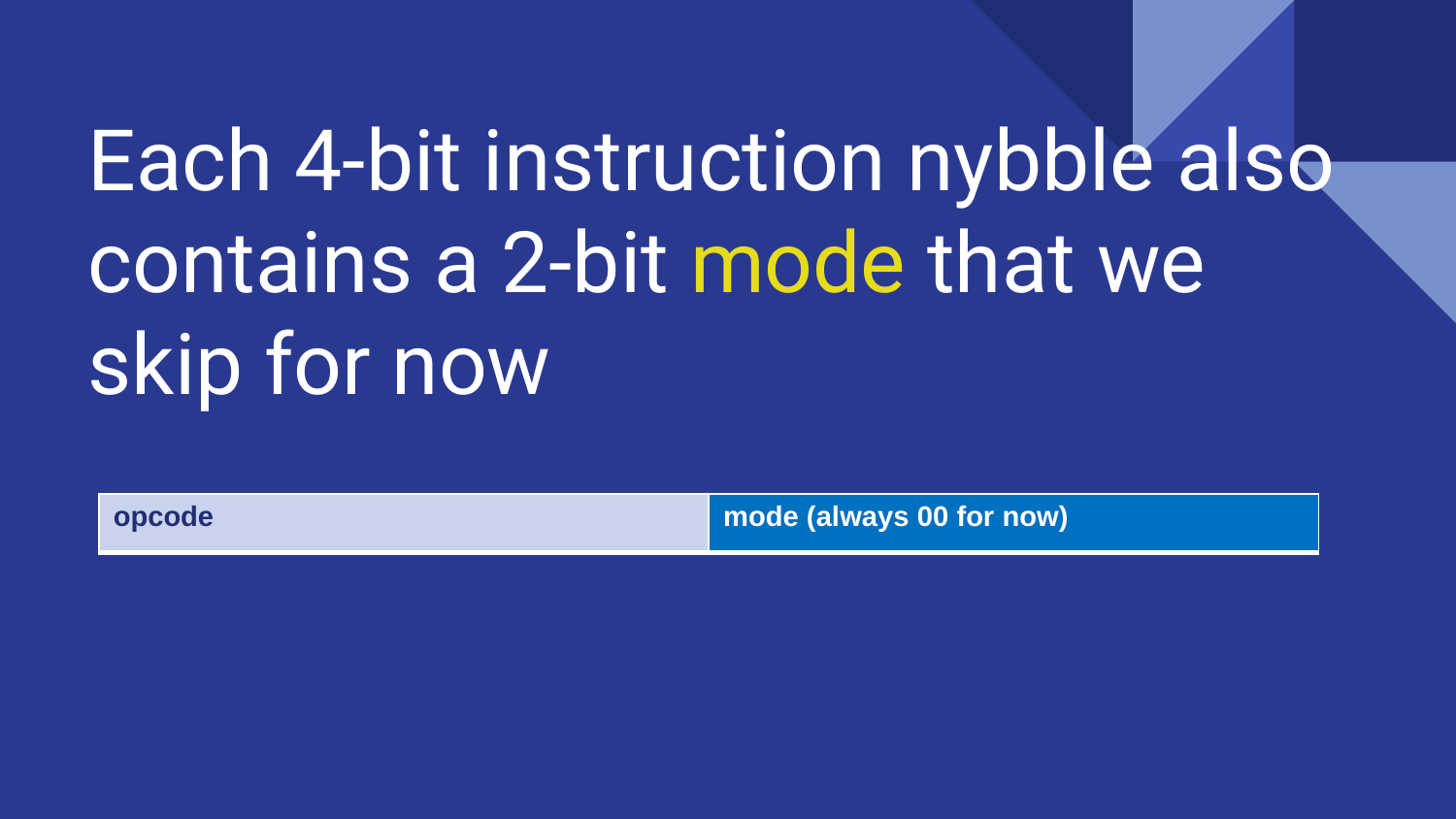

# Each 4-bit instruction nybble also contains a 2-bit mode that we skip for now
| opcode | mode (always 00 for now) |
| --- | --- |